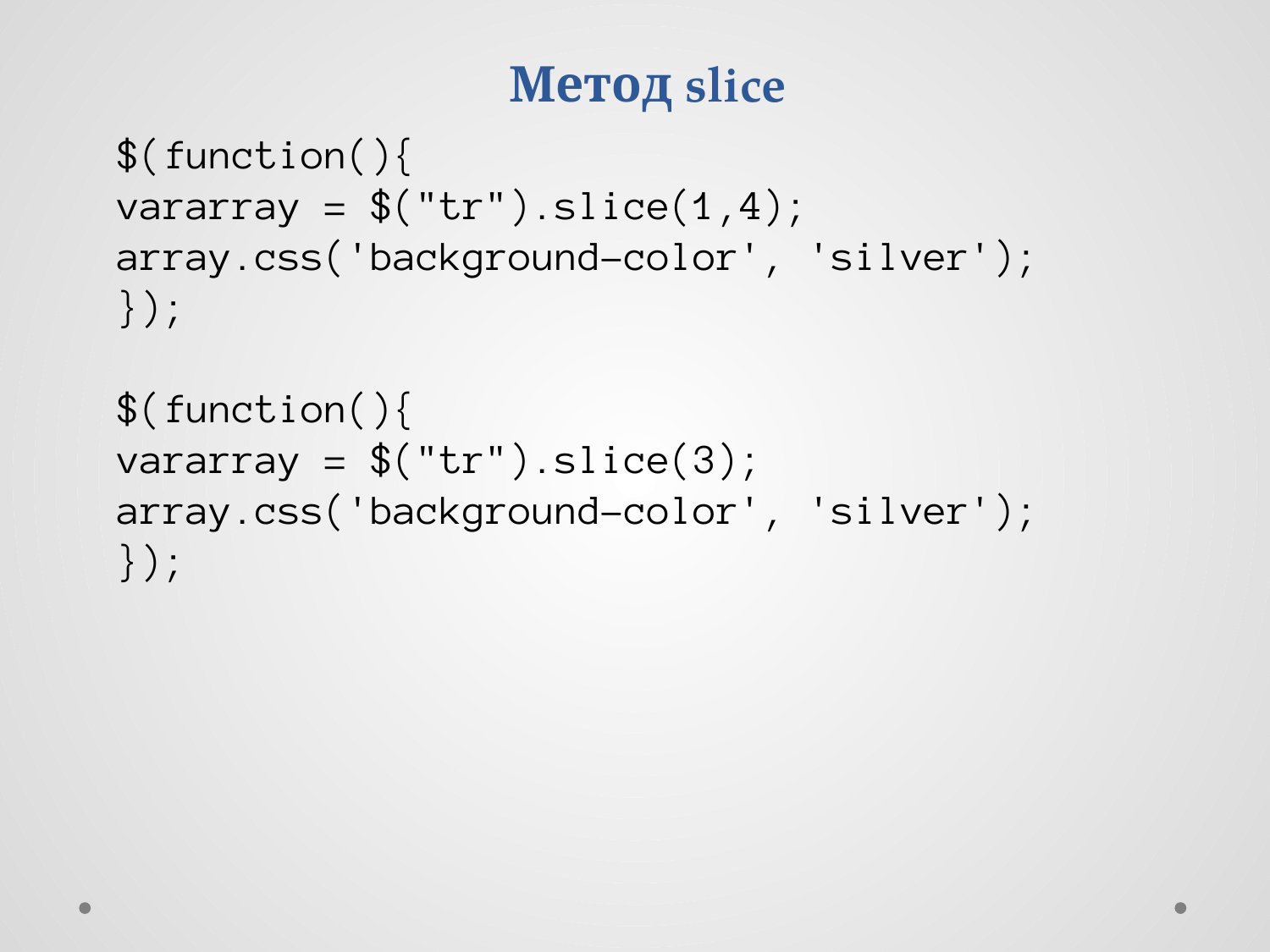

Метод slice
$(function(){
vararray = $("tr").slice(1,4);
array.css('background-color', 'silver');
});

$(function(){
vararray = $("tr").slice(3);
array.css('background-color', 'silver');
});